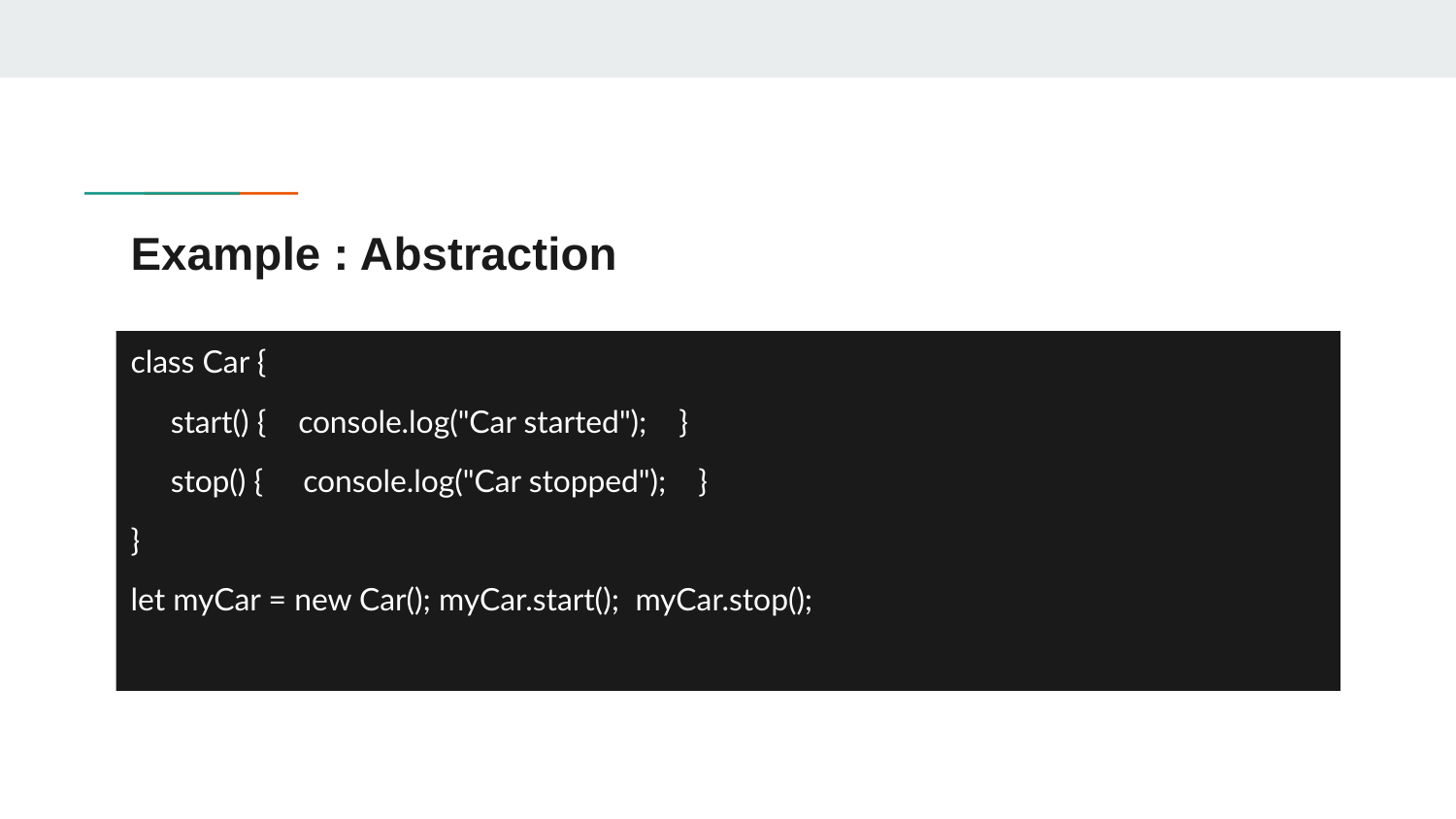

# Example : Abstraction
class Car {
     start() {    console.log("Car started");    }
     stop() {     console.log("Car stopped");    }
}
let myCar = new Car(); myCar.start();  myCar.stop();